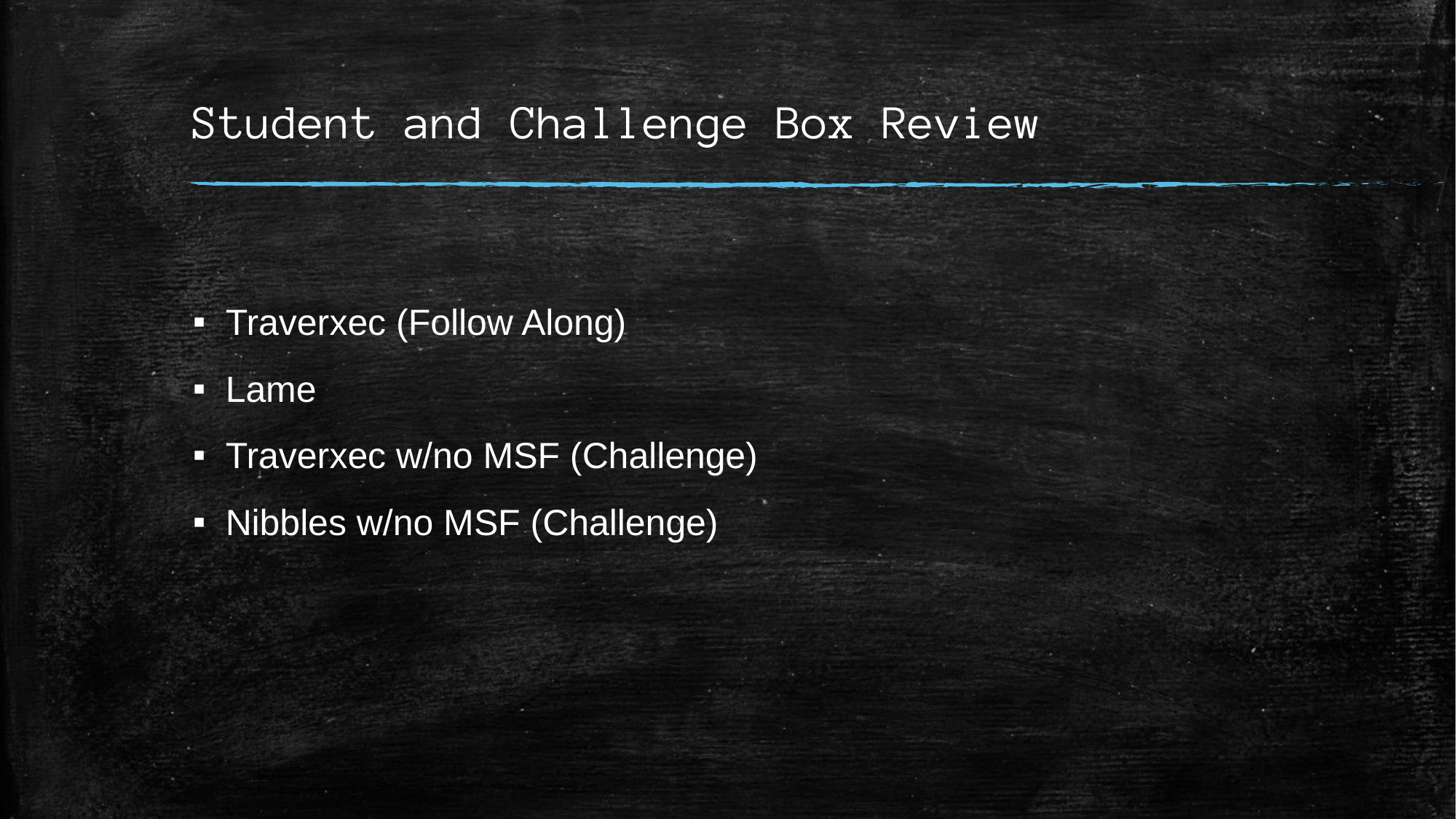

# Student and Challenge Box Review

Traverxec (Follow Along)
Lame
Traverxec w/no MSF (Challenge)
Nibbles w/no MSF (Challenge)